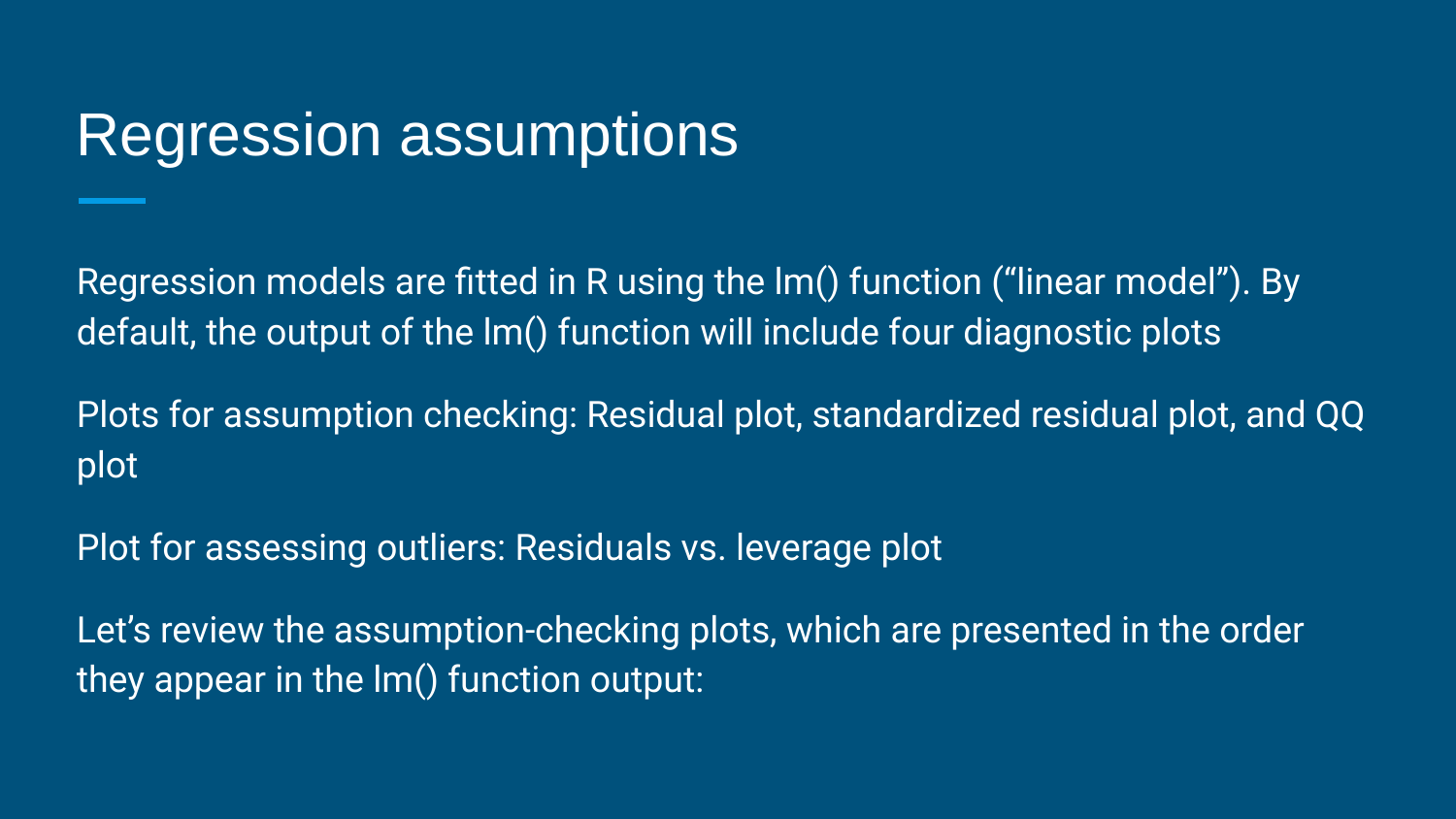

# Regression assumptions
Regression models are fitted in R using the lm() function (“linear model”). By default, the output of the lm() function will include four diagnostic plots
Plots for assumption checking: Residual plot, standardized residual plot, and QQ plot
Plot for assessing outliers: Residuals vs. leverage plot
Let’s review the assumption-checking plots, which are presented in the order they appear in the lm() function output: